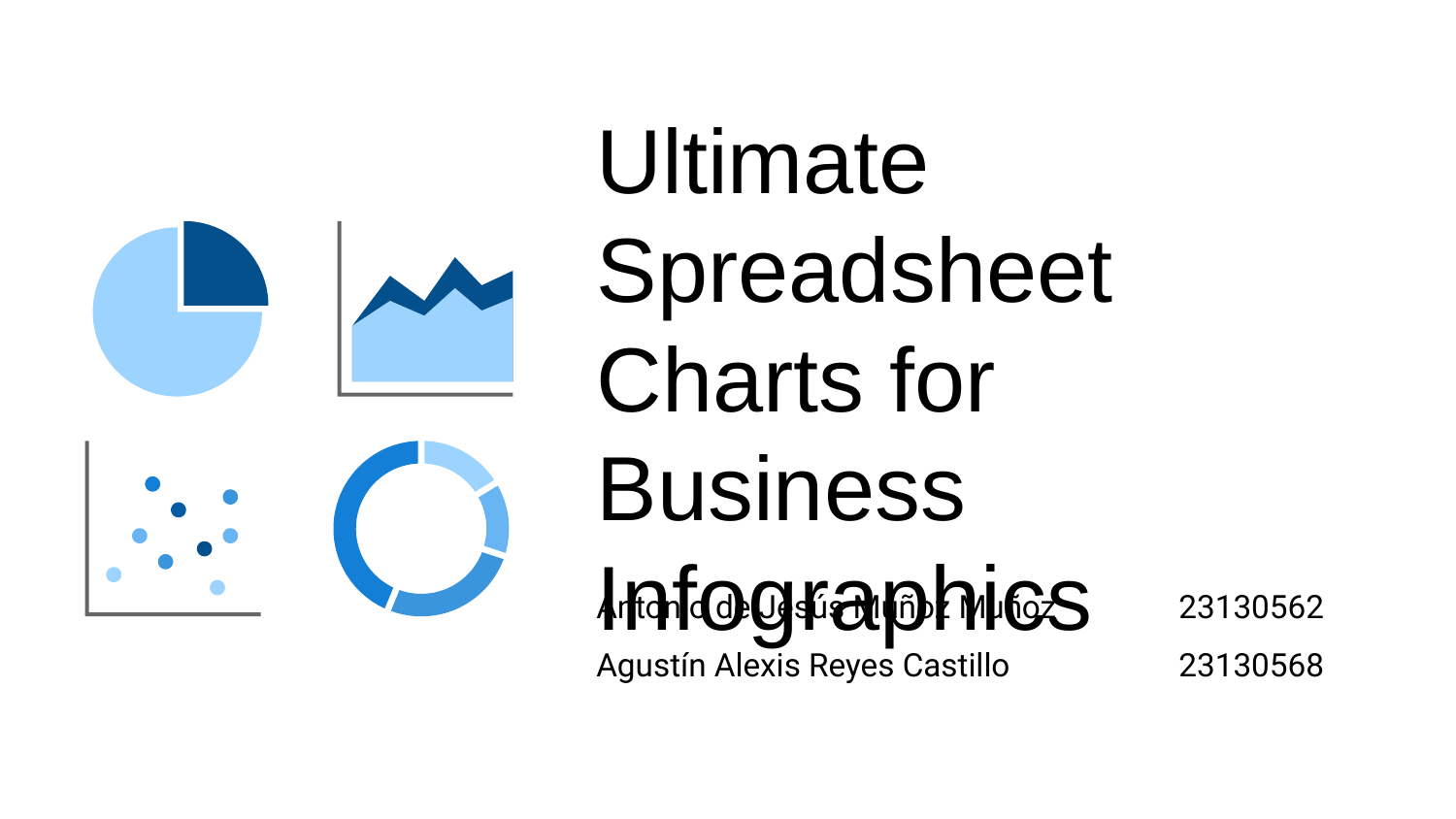

# Ultimate Spreadsheet Charts for Business Infographics

Antonio de Jesús Muñoz Muñoz 	23130562
Agustín Alexis Reyes Castillo		23130568